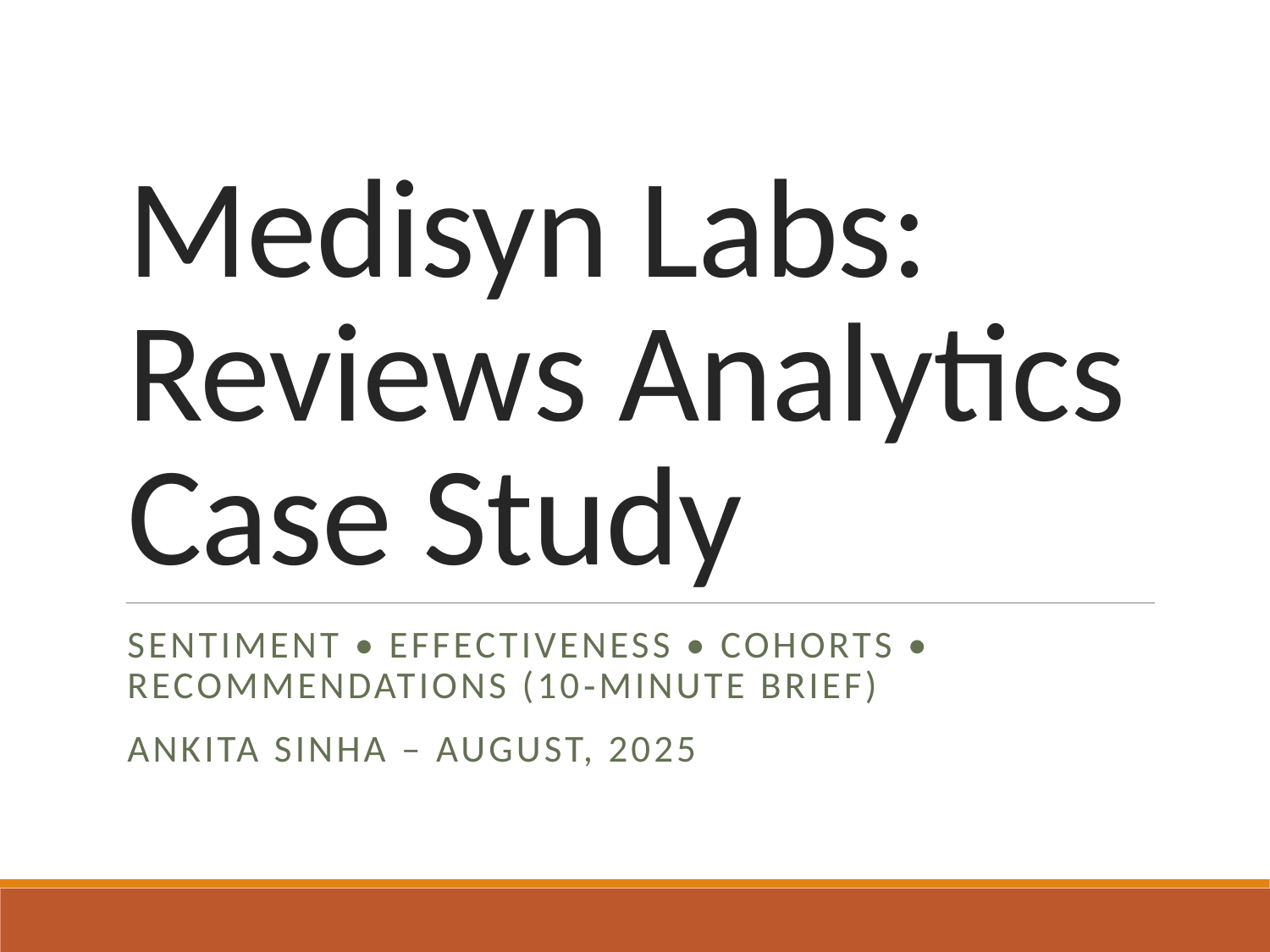

# Medisyn Labs: Reviews Analytics Case Study
Sentiment • Effectiveness • Cohorts • Recommendations (10‑minute brief)
Ankita SINHA – August, 2025